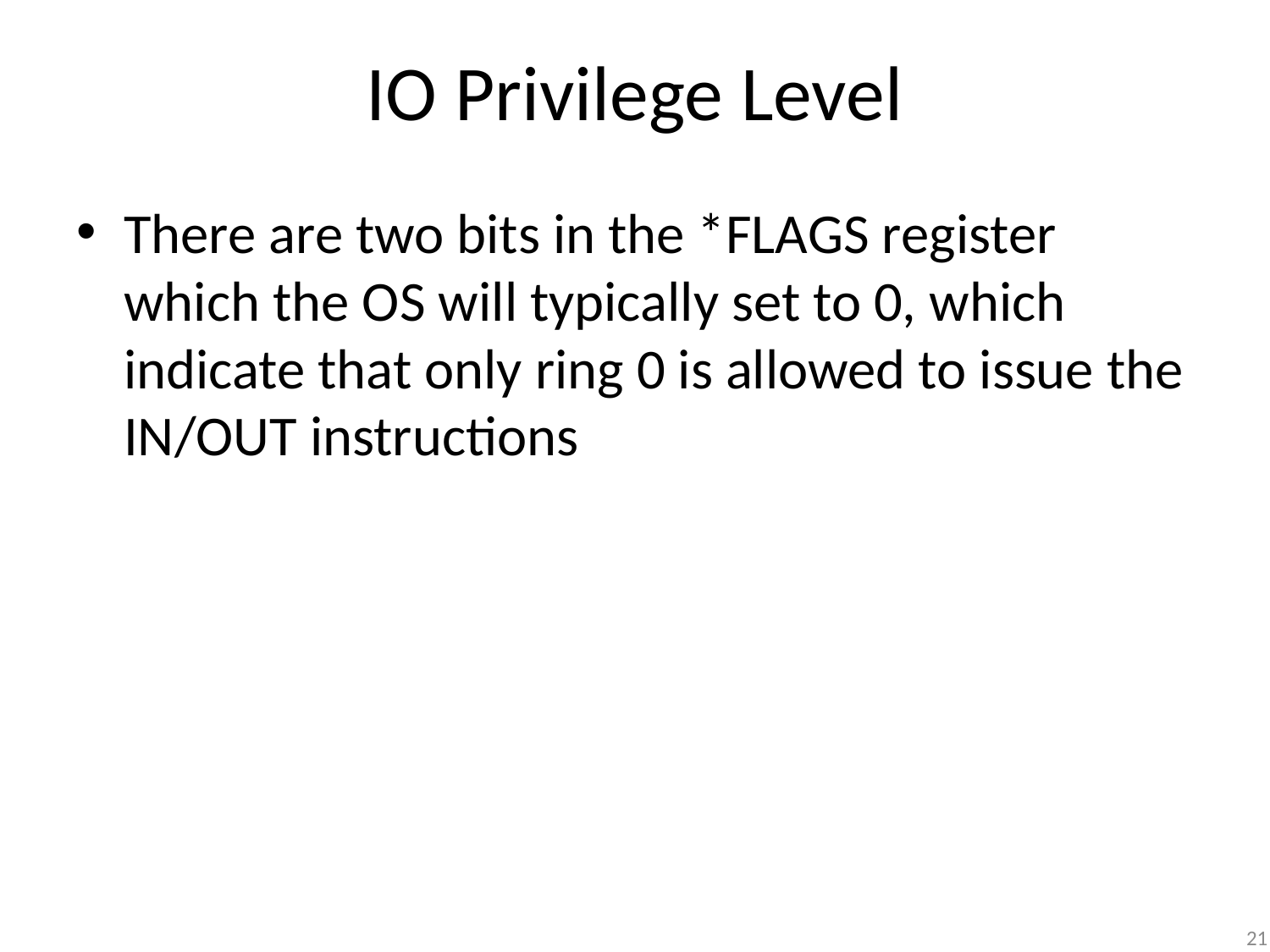

# IO Privilege Level
There are two bits in the *FLAGS register which the OS will typically set to 0, which indicate that only ring 0 is allowed to issue the IN/OUT instructions
21